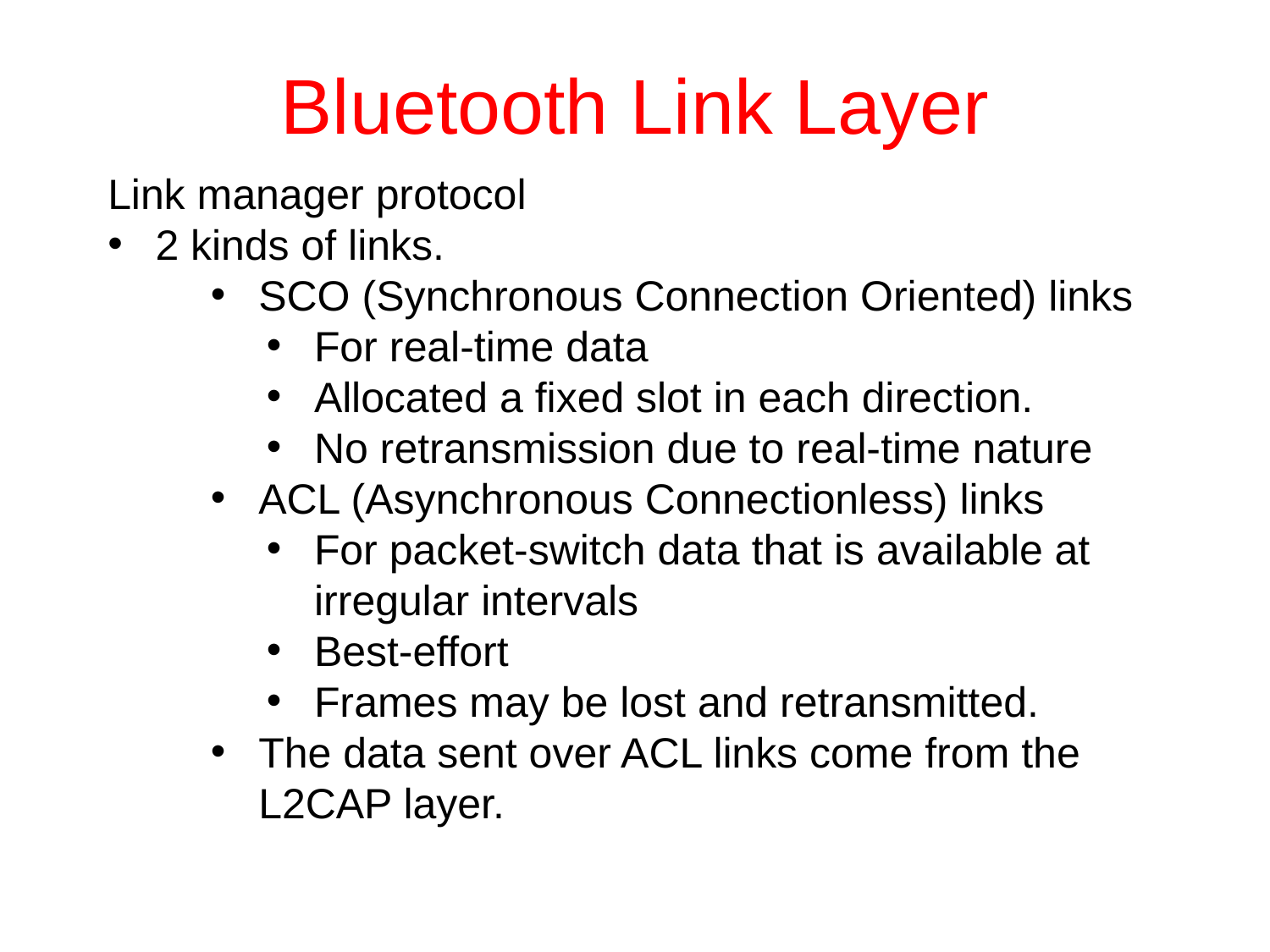

# Bluetooth Link Layer
Link manager protocol
2 kinds of links.
SCO (Synchronous Connection Oriented) links
For real-time data
Allocated a fixed slot in each direction.
No retransmission due to real-time nature
ACL (Asynchronous Connectionless) links
For packet-switch data that is available at irregular intervals
Best-effort
Frames may be lost and retransmitted.
The data sent over ACL links come from the L2CAP layer.